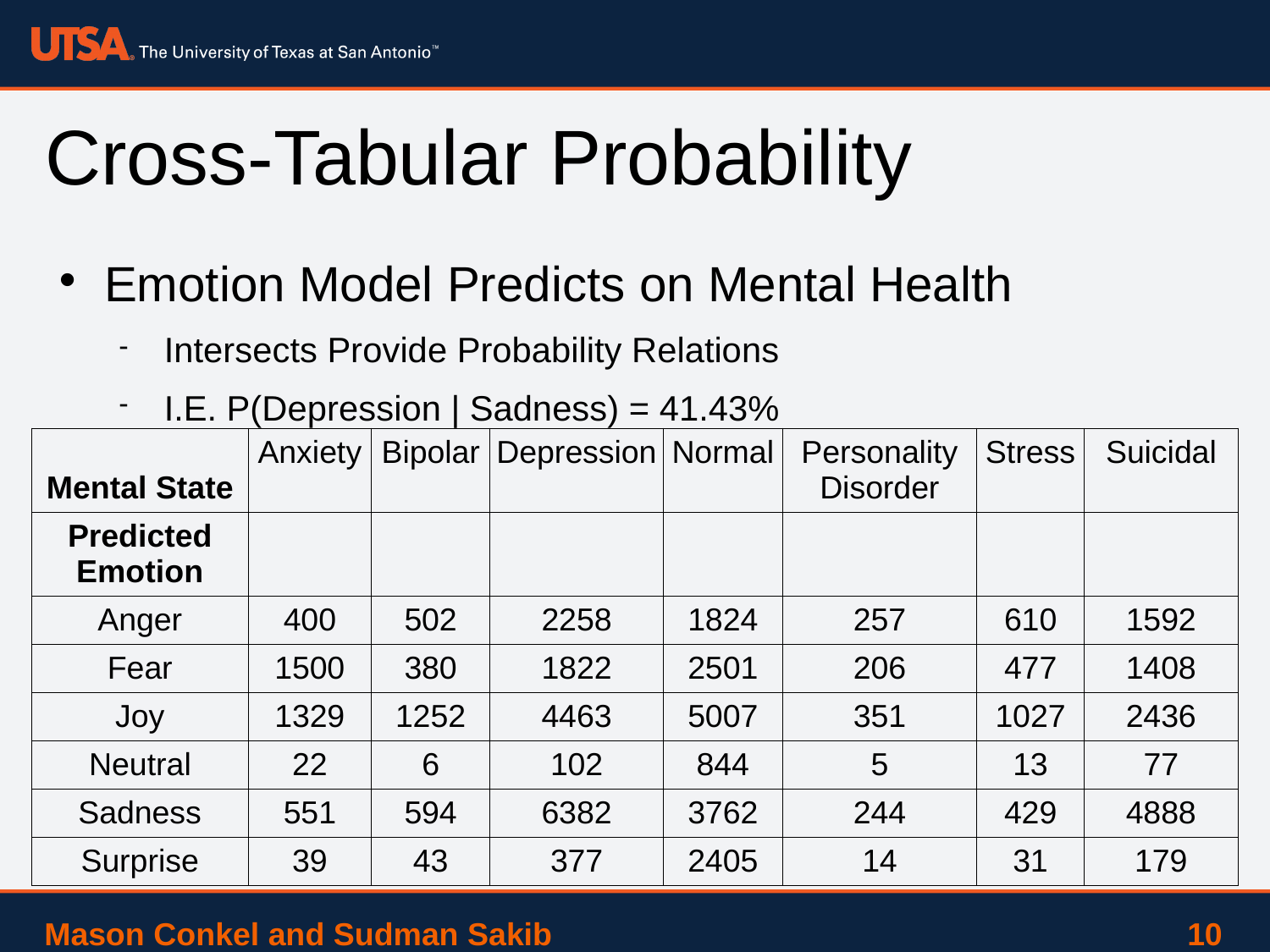

# Cross-Tabular Probability
Emotion Model Predicts on Mental Health
Intersects Provide Probability Relations
I.E. P(Depression | Sadness) = 41.43%

| Mental State | Anxiety | Bipolar | Depression | Normal | Personality Disorder | Stress | Suicidal |
| --- | --- | --- | --- | --- | --- | --- | --- |
| Predicted Emotion |  |  |  |  |  |  |  |
| Anger | 400 | 502 | 2258 | 1824 | 257 | 610 | 1592 |
| Fear | 1500 | 380 | 1822 | 2501 | 206 | 477 | 1408 |
| Joy | 1329 | 1252 | 4463 | 5007 | 351 | 1027 | 2436 |
| Neutral | 22 | 6 | 102 | 844 | 5 | 13 | 77 |
| Sadness | 551 | 594 | 6382 | 3762 | 244 | 429 | 4888 |
| Surprise | 39 | 43 | 377 | 2405 | 14 | 31 | 179 |

Mason Conkel and Sudman Sakib 					10